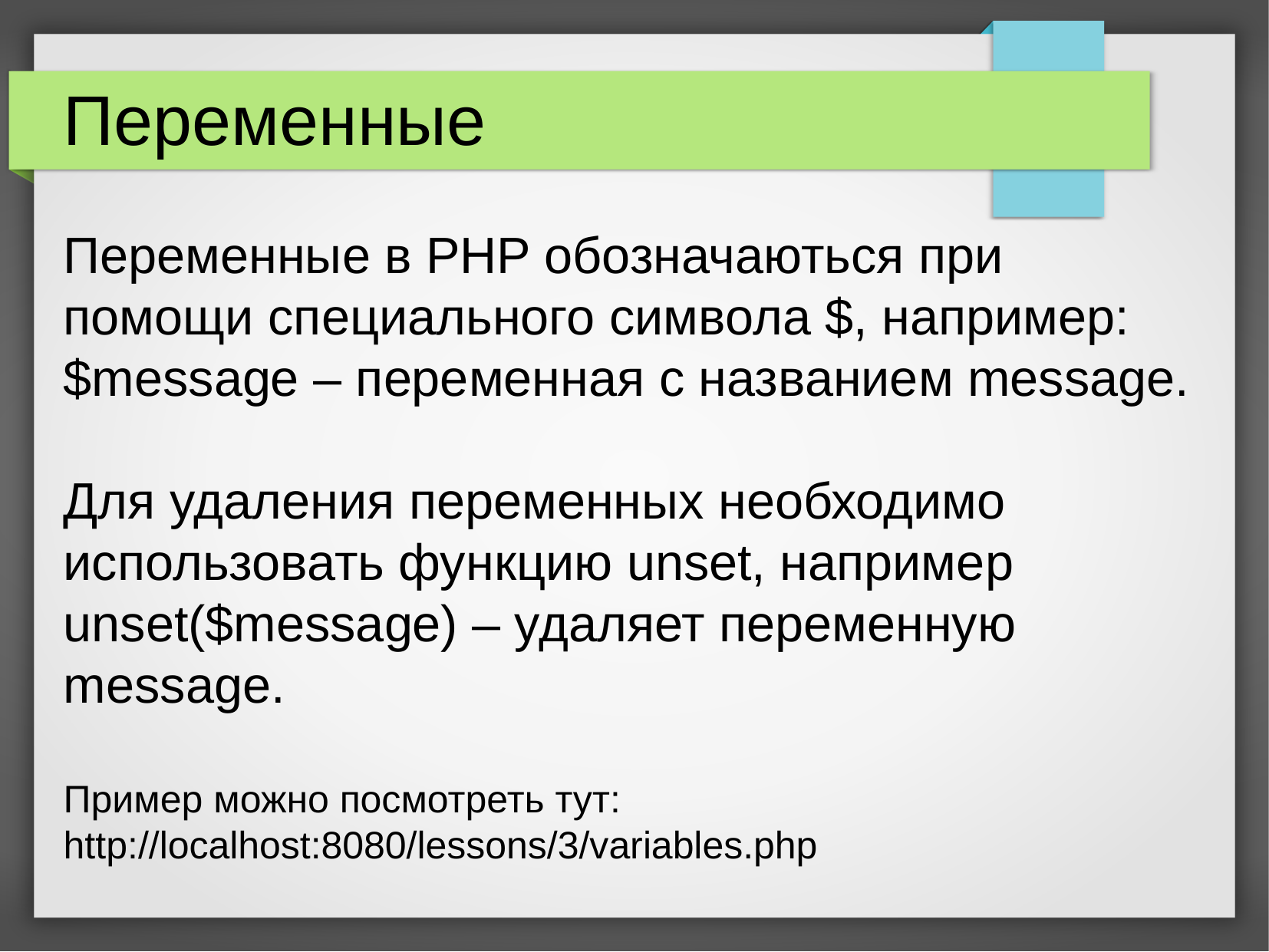

Переменные
Переменные в PHP обозначаються при помощи специального символа $, например:
$message – переменная с названием message.

Для удаления переменных необходимо использовать функцию unset, например
unset($message) – удаляет переменную message.

Пример можно посмотреть тут: http://localhost:8080/lessons/3/variables.php